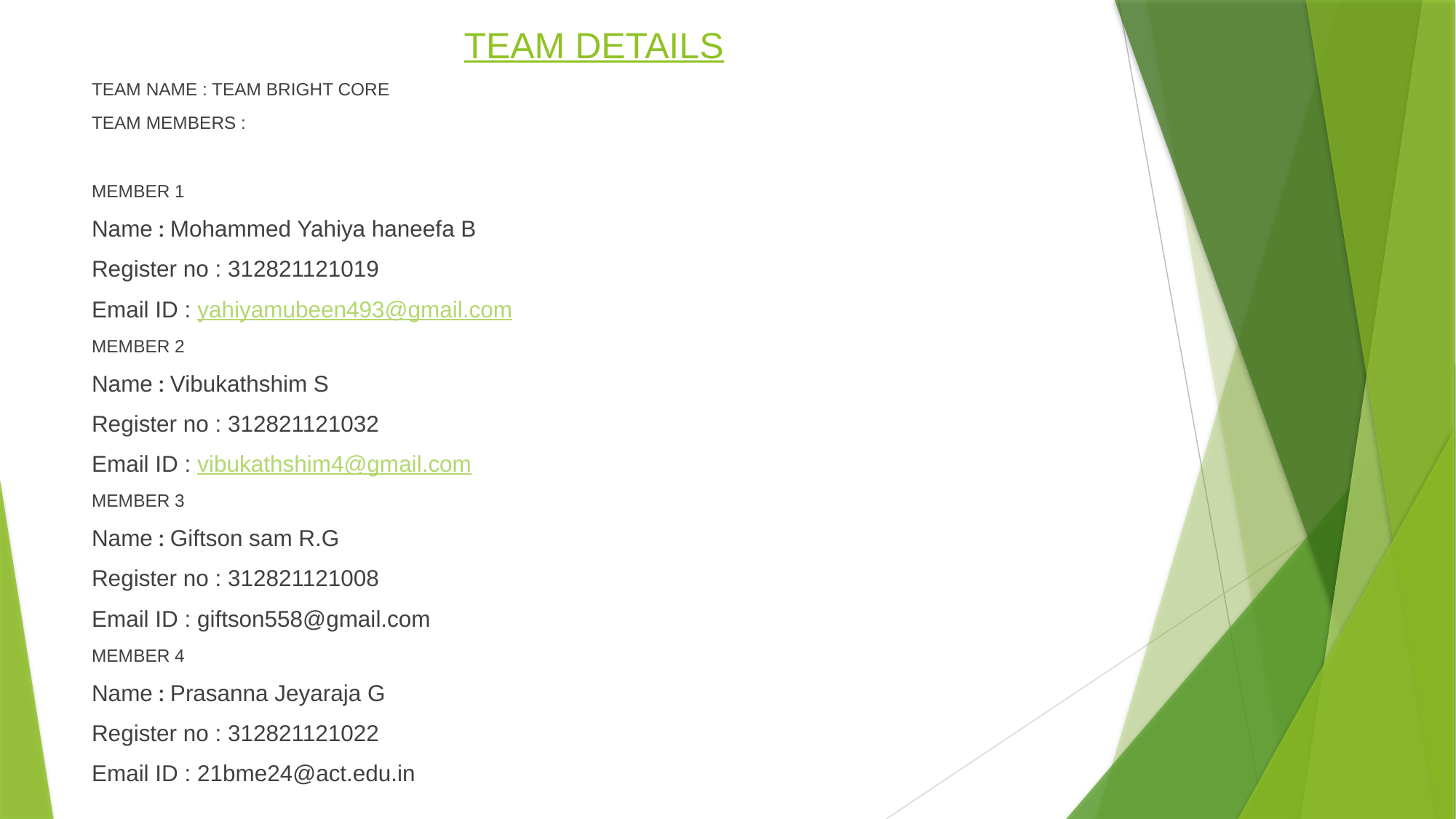

# TEAM DETAILS
TEAM NAME : TEAM BRIGHT CORE
TEAM MEMBERS :

MEMBER 1
Name : Mohammed Yahiya haneefa B
Register no : 312821121019
Email ID : yahiyamubeen493@gmail.com
MEMBER 2
Name : Vibukathshim S
Register no : 312821121032
Email ID : vibukathshim4@gmail.com
MEMBER 3
Name : Giftson sam R.G
Register no : 312821121008
Email ID : giftson558@gmail.com
MEMBER 4
Name : Prasanna Jeyaraja G
Register no : 312821121022
Email ID : 21bme24@act.edu.in